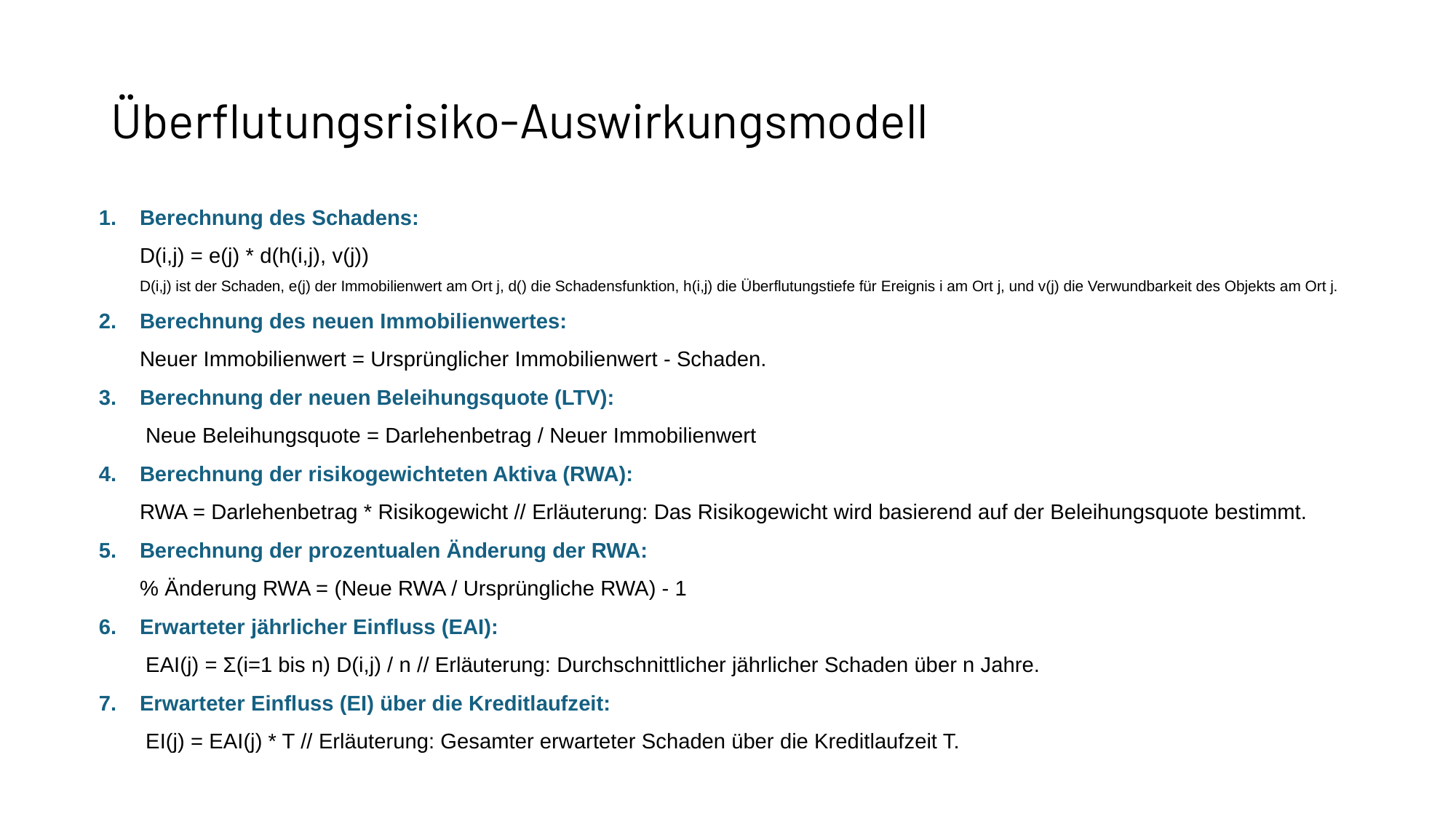

# Überflutungsrisiko-Auswirkungsmodell

Berechnung des Schadens:
D(i,j) = e(j) * d(h(i,j), v(j))
D(i,j) ist der Schaden, e(j) der Immobilienwert am Ort j, d() die Schadensfunktion, h(i,j) die Überflutungstiefe für Ereignis i am Ort j, und v(j) die Verwundbarkeit des Objekts am Ort j.
Berechnung des neuen Immobilienwertes:
Neuer Immobilienwert = Ursprünglicher Immobilienwert - Schaden.
Berechnung der neuen Beleihungsquote (LTV):
 Neue Beleihungsquote = Darlehenbetrag / Neuer Immobilienwert
Berechnung der risikogewichteten Aktiva (RWA):
RWA = Darlehenbetrag * Risikogewicht // Erläuterung: Das Risikogewicht wird basierend auf der Beleihungsquote bestimmt.
Berechnung der prozentualen Änderung der RWA:
% Änderung RWA = (Neue RWA / Ursprüngliche RWA) - 1
Erwarteter jährlicher Einfluss (EAI):
 EAI(j) = Σ(i=1 bis n) D(i,j) / n // Erläuterung: Durchschnittlicher jährlicher Schaden über n Jahre.
Erwarteter Einfluss (EI) über die Kreditlaufzeit:
 EI(j) = EAI(j) * T // Erläuterung: Gesamter erwarteter Schaden über die Kreditlaufzeit T.